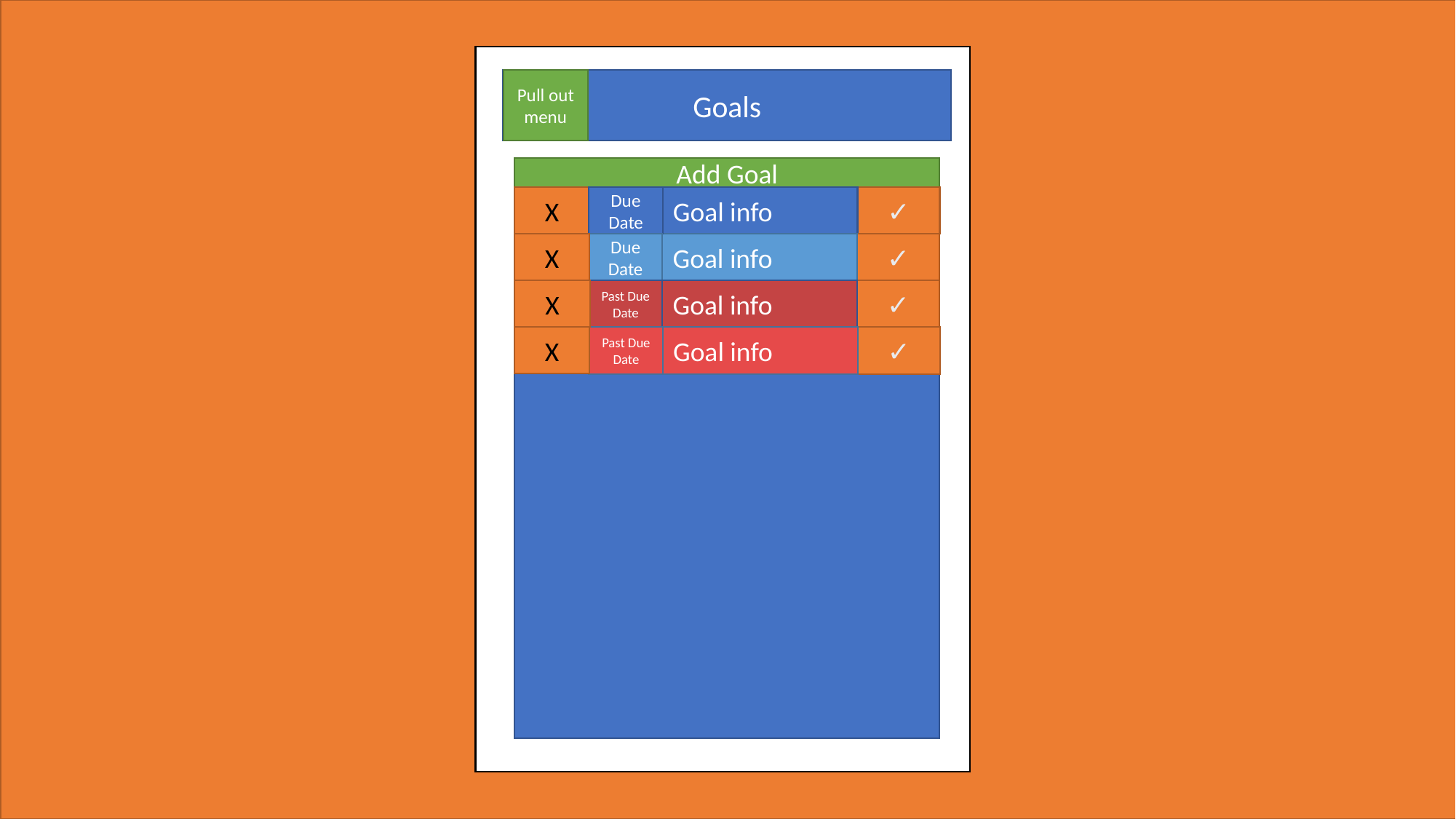

Goals
Pull out menu
Exercise
Add Goal
X
Goal info
Due Date
✓

Goal info
Due Date
✓
X
X
Goal info
Past Due Date
✓
X
Goal info
Past Due Date
✓